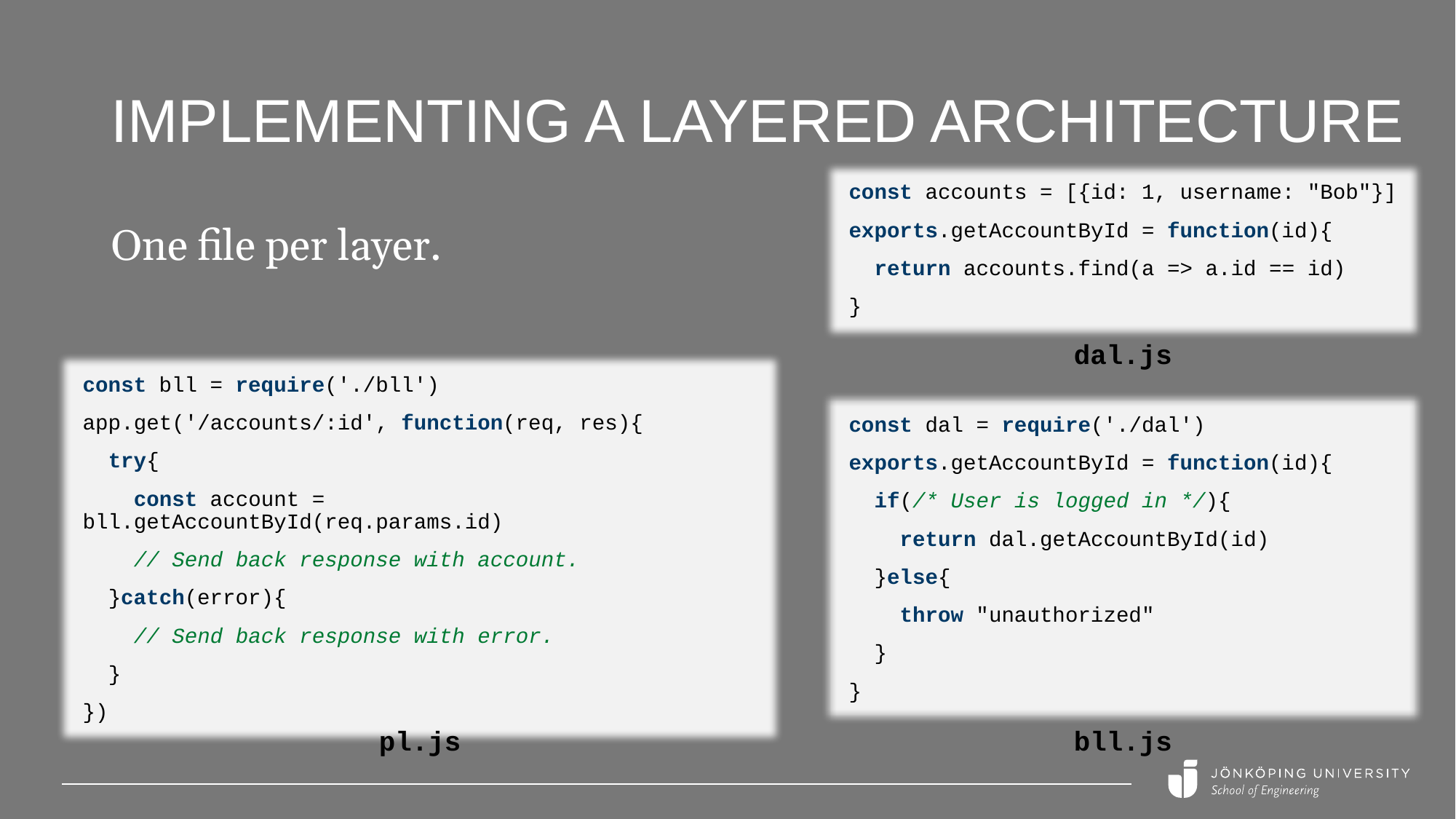

# Implementing a layered architecture
const accounts = [{id: 1, username: "Bob"}]
exports.getAccountById = function(id){
  return accounts.find(a => a.id == id)
}
One file per layer.
dal.js
const bll = require('./bll')
app.get('/accounts/:id', function(req, res){
  try{
    const account = bll.getAccountById(req.params.id)
    // Send back response with account.
  }catch(error){
    // Send back response with error.
  }
})
const dal = require('./dal')
exports.getAccountById = function(id){
  if(/* User is logged in */){
    return dal.getAccountById(id)
  }else{
    throw "unauthorized"
  }
}
pl.js
bll.js